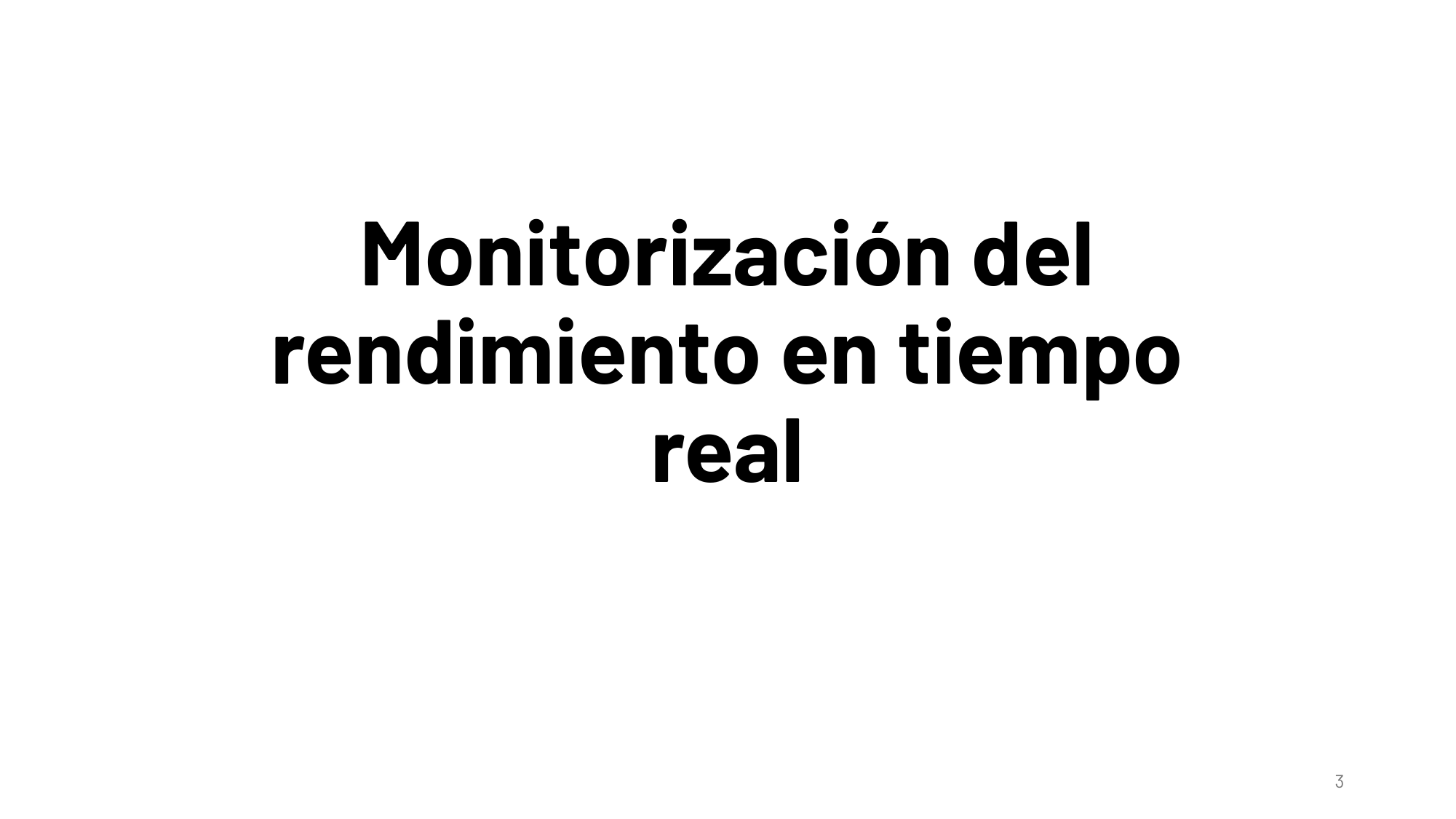

# Monitorización del rendimiento en tiempo real
3